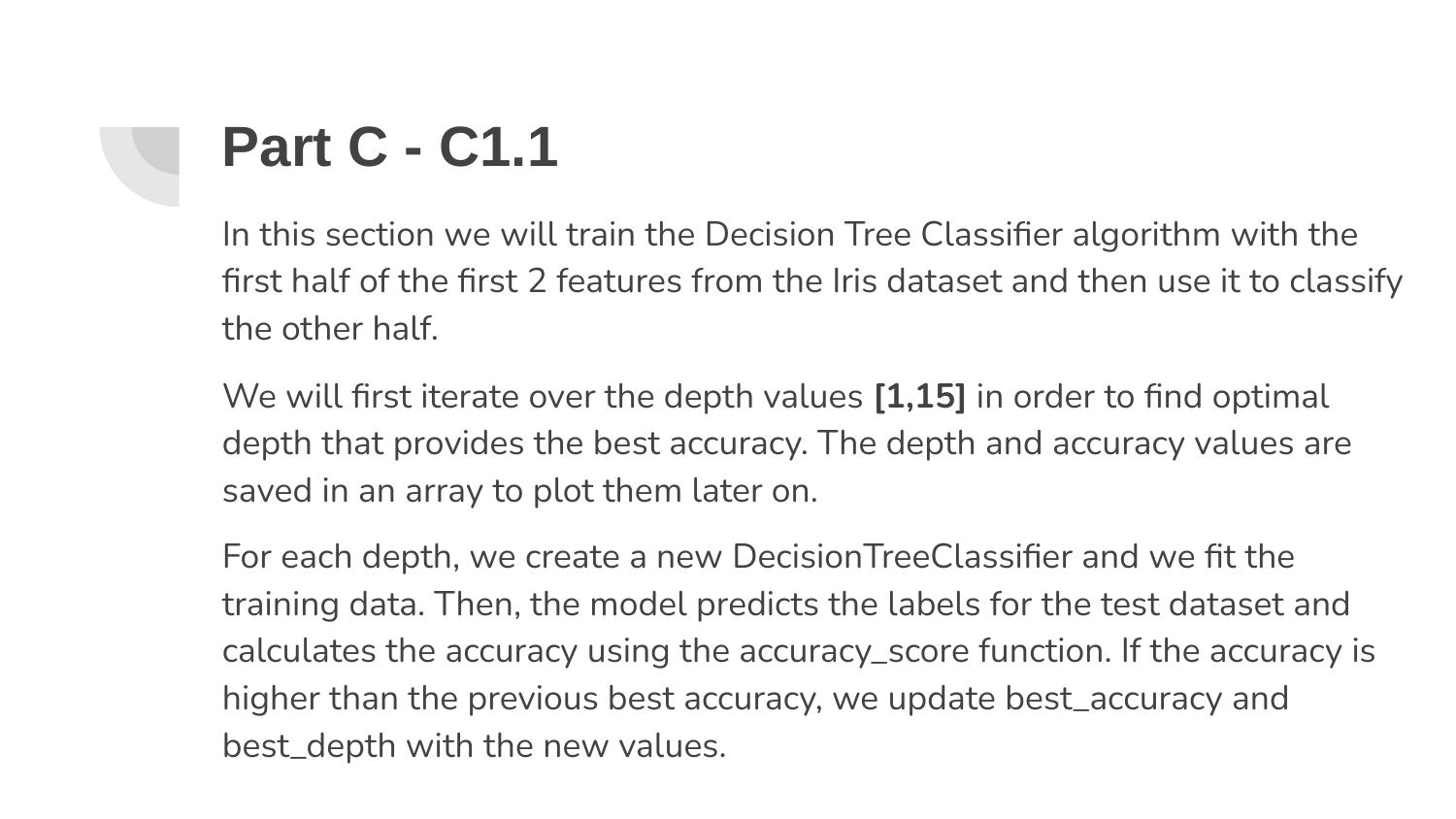

# Part C - C1.1
In this section we will train the Decision Tree Classifier algorithm with the first half of the first 2 features from the Iris dataset and then use it to classify the other half.
We will first iterate over the depth values [1,15] in order to find optimal depth that provides the best accuracy. The depth and accuracy values are saved in an array to plot them later on.
For each depth, we create a new DecisionTreeClassifier and we fit the training data. Then, the model predicts the labels for the test dataset and calculates the accuracy using the accuracy_score function. If the accuracy is higher than the previous best accuracy, we update best_accuracy and best_depth with the new values.